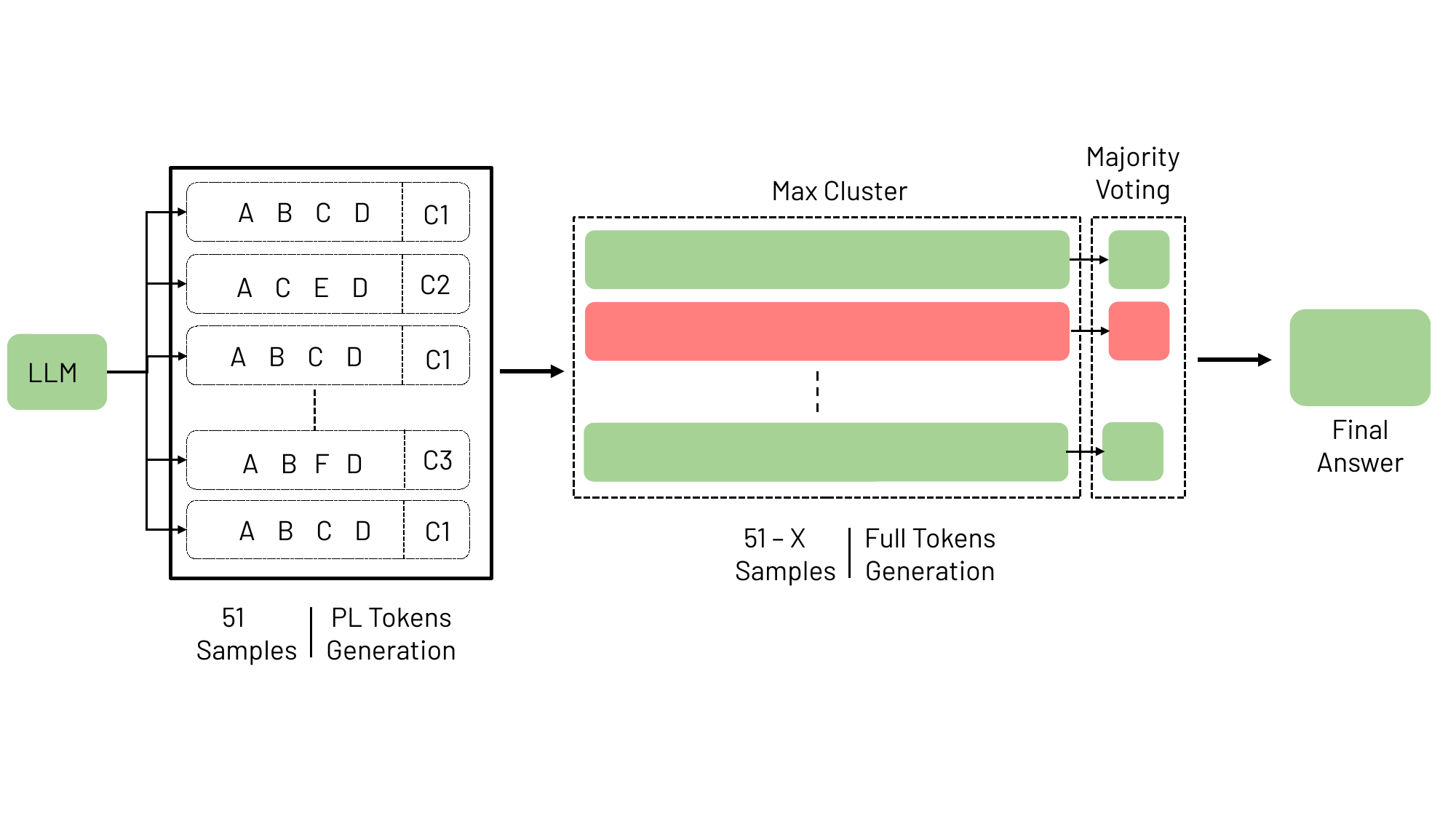

Majority
Voting

Max Cluster

A    B    C    D
C1

C2
A    C    E    D

A    B    C    D
C1
LLM
Final
Answer

C3
A    B   F   D

A    B    C    D
C1
51 – X
Samples
Full Tokens Generation
51
Samples
PL Tokens Generation